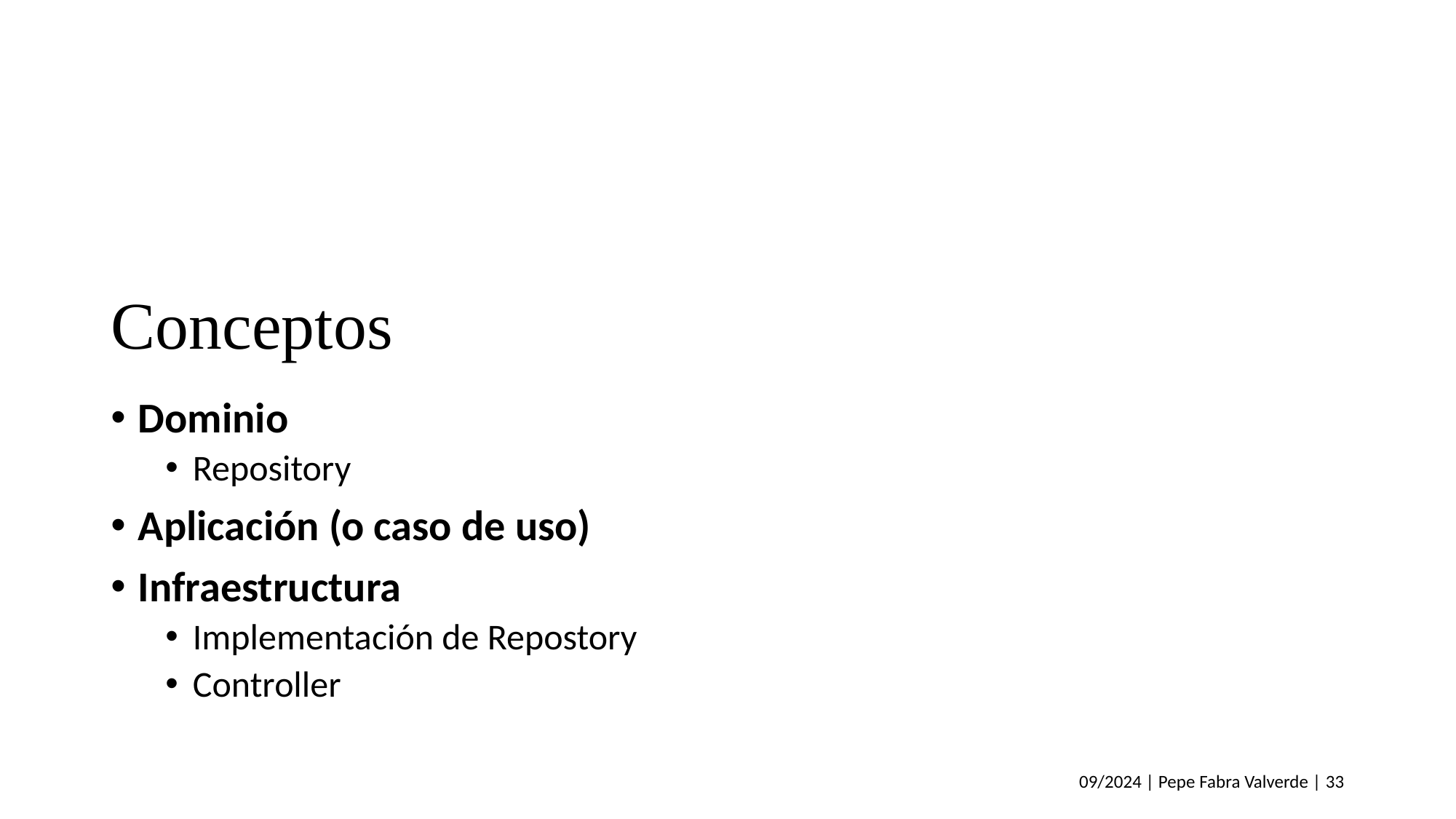

# Conceptos
Dominio
Repository
Aplicación (o caso de uso)
Infraestructura
Implementación de Repostory
Controller
09/2024 | Pepe Fabra Valverde | 33